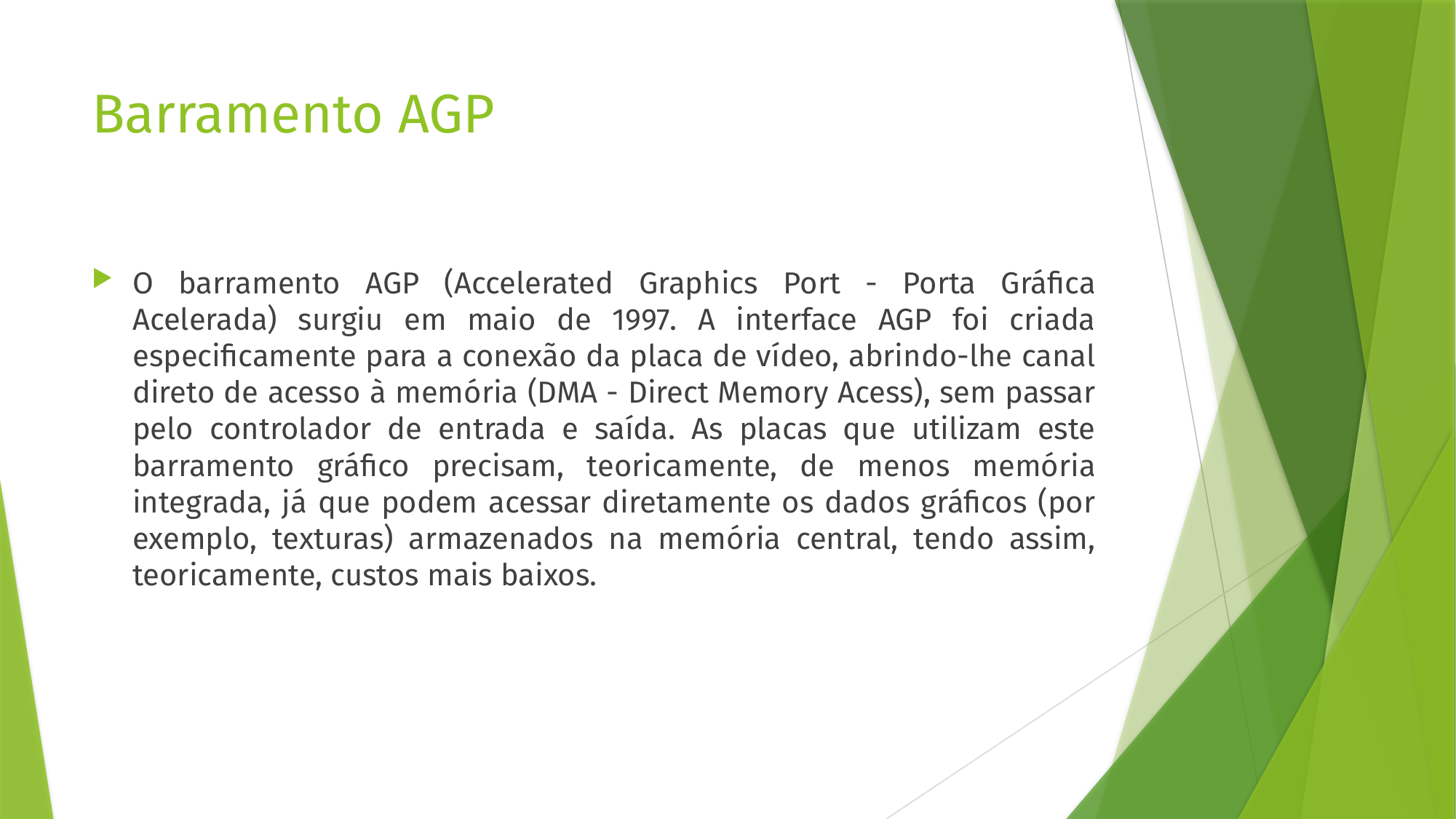

# Barramento AGP
O barramento AGP (Accelerated Graphics Port - Porta Gráfica Acelerada) surgiu em maio de 1997. A interface AGP foi criada especificamente para a conexão da placa de vídeo, abrindo-lhe canal direto de acesso à memória (DMA - Direct Memory Acess), sem passar pelo controlador de entrada e saída. As placas que utilizam este barramento gráfico precisam, teoricamente, de menos memória integrada, já que podem acessar diretamente os dados gráficos (por exemplo, texturas) armazenados na memória central, tendo assim, teoricamente, custos mais baixos.